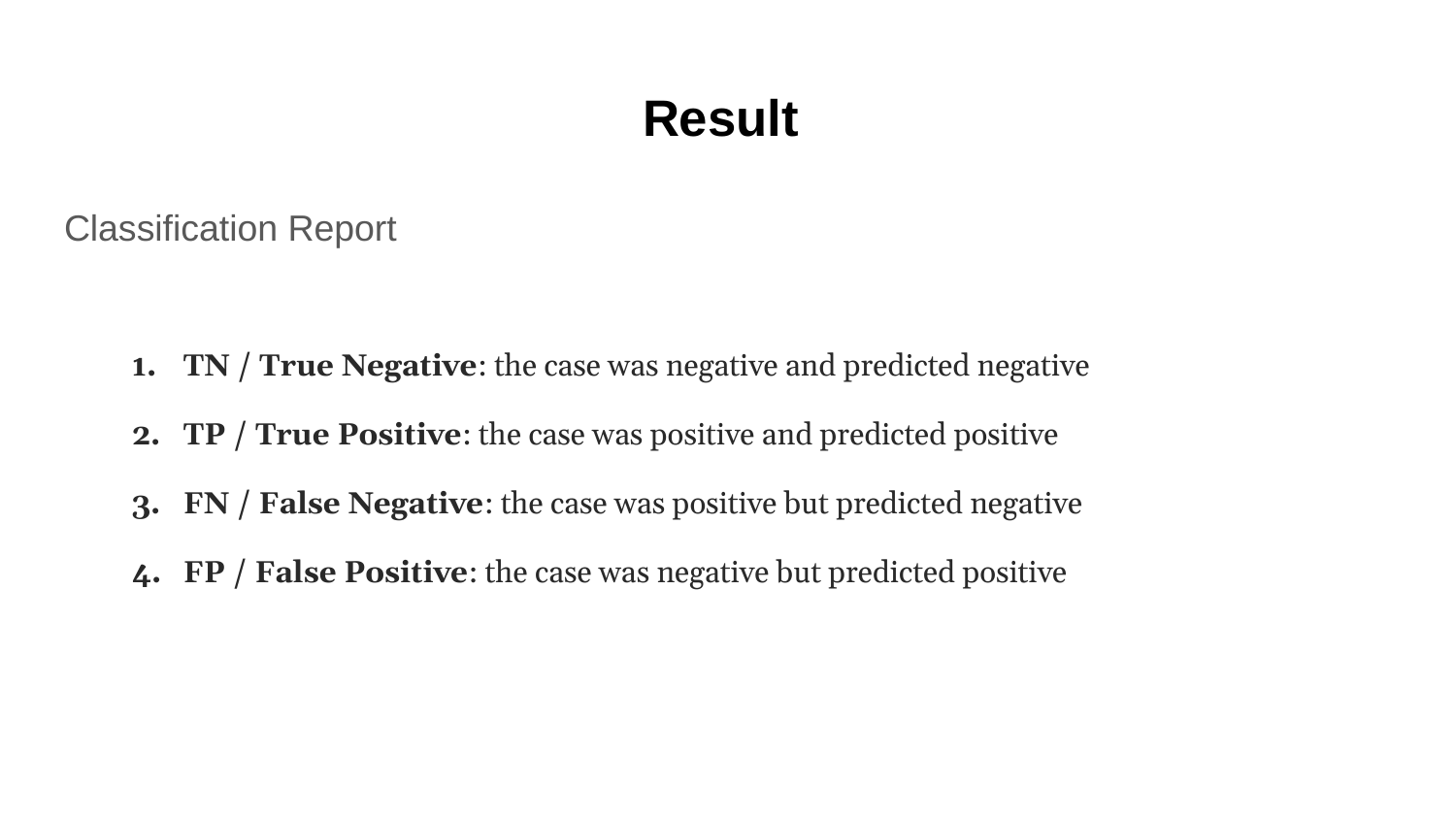

# Result

Classification Report
TN / True Negative: the case was negative and predicted negative
TP / True Positive: the case was positive and predicted positive
FN / False Negative: the case was positive but predicted negative
FP / False Positive: the case was negative but predicted positive